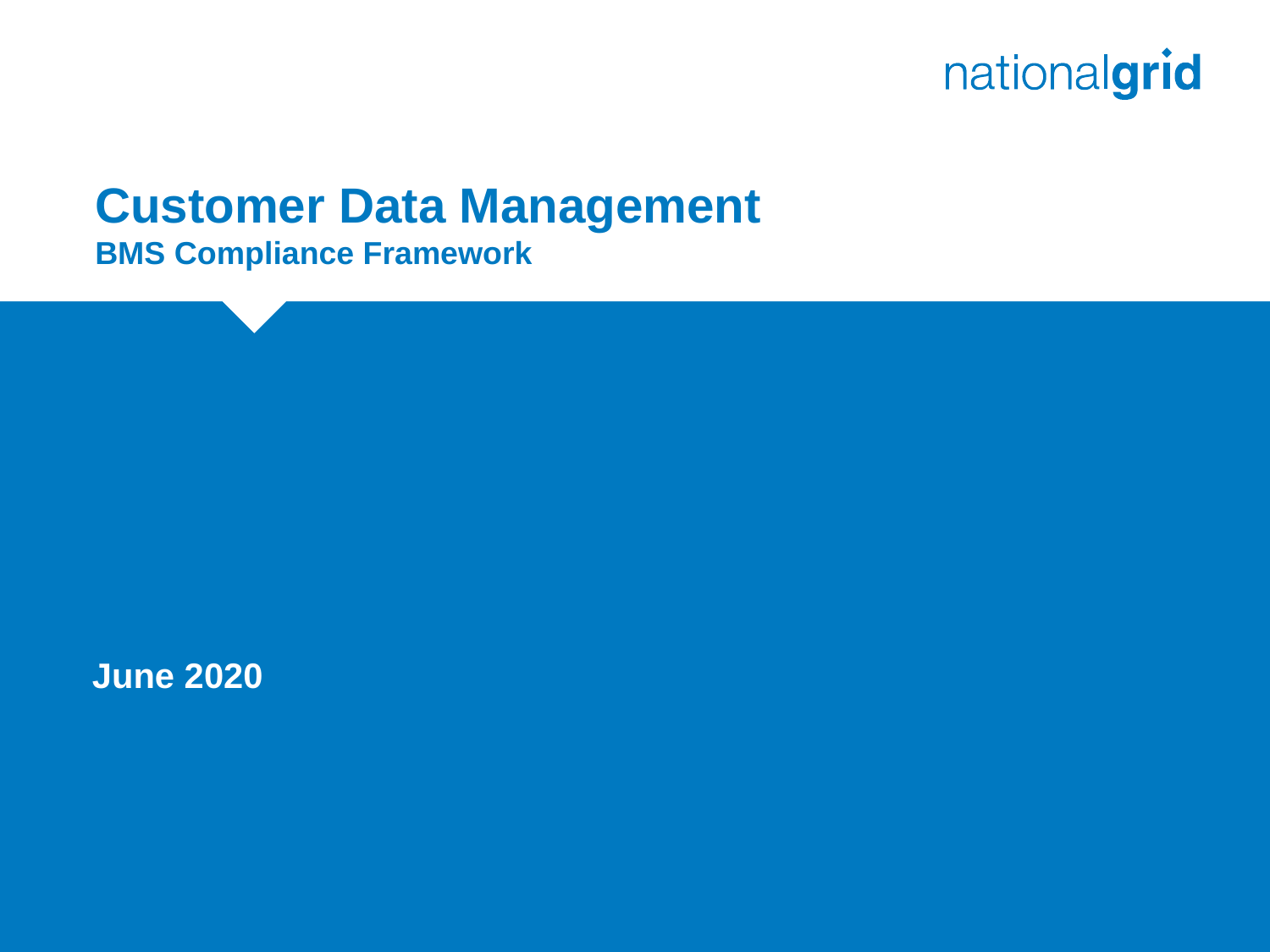

# Customer Data Management BMS Compliance Framework

June 2020